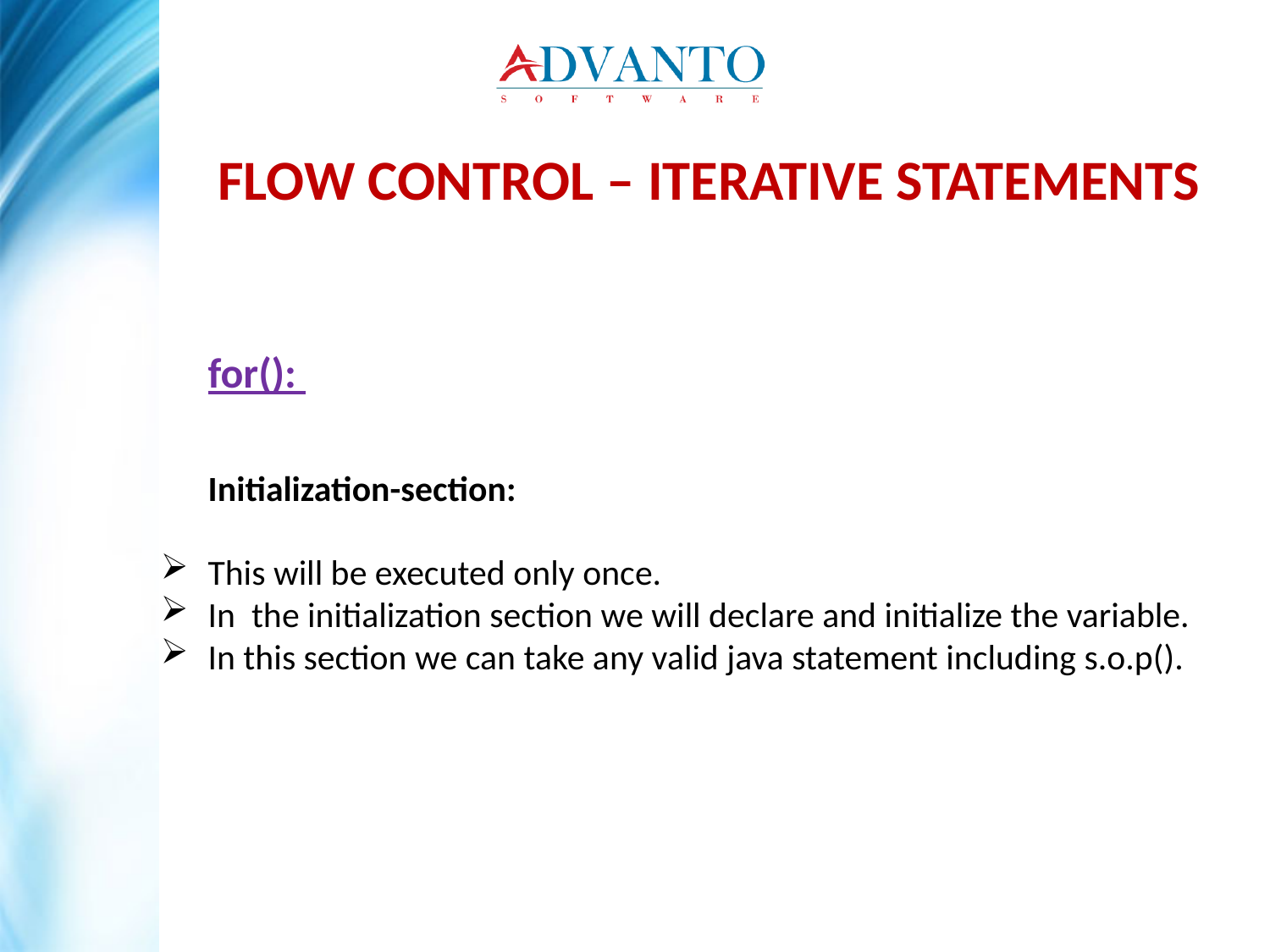

FLOW CONTROL – ITERATIVE STATEMENTS
	for():

	Initialization-section:

This will be executed only once.
In  the initialization section we will declare and initialize the variable.
In this section we can take any valid java statement including s.o.p().